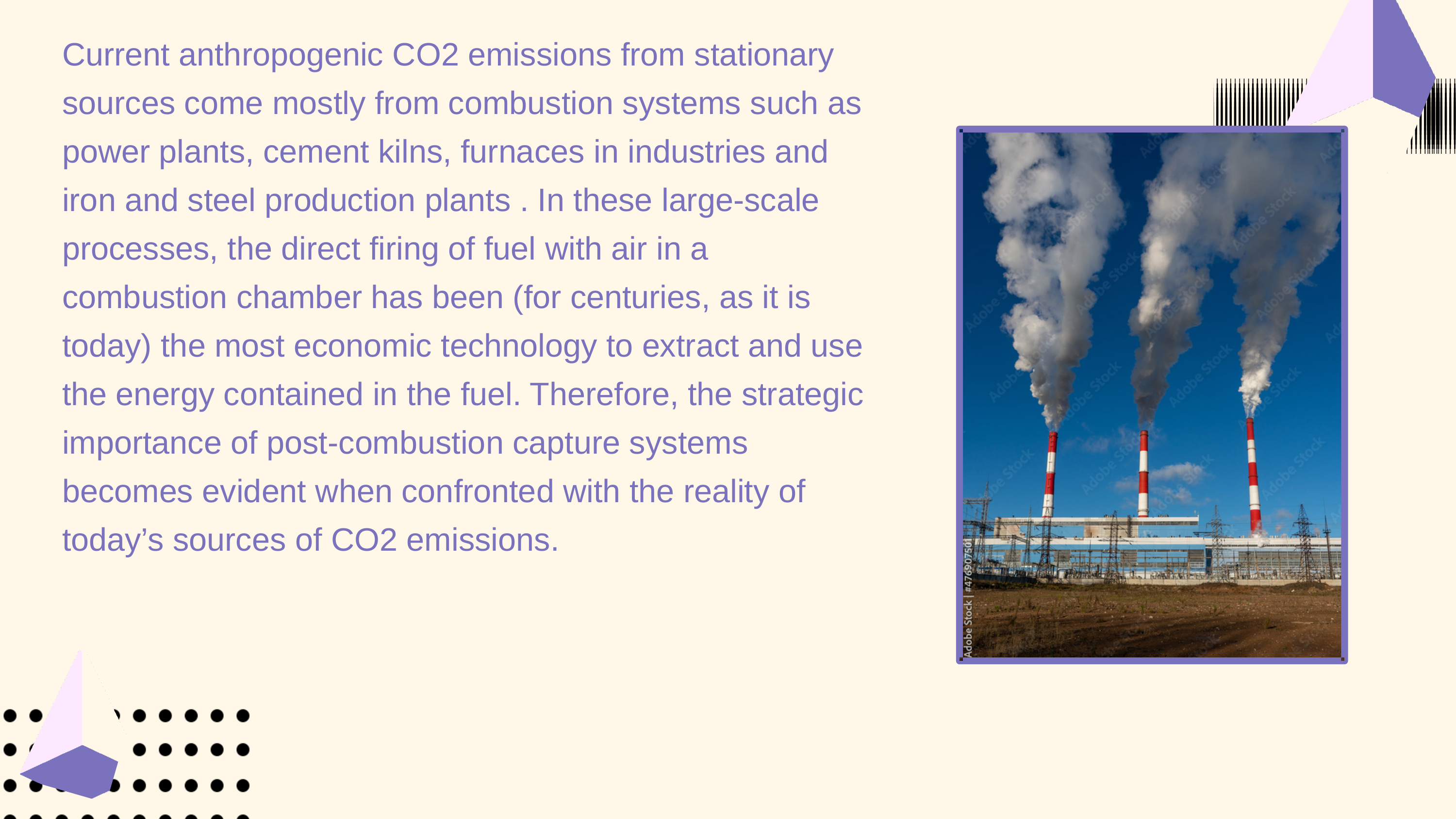

Current anthropogenic CO2 emissions from stationary sources come mostly from combustion systems such as power plants, cement kilns, furnaces in industries and iron and steel production plants . In these large-scale processes, the direct firing of fuel with air in a combustion chamber has been (for centuries, as it is today) the most economic technology to extract and use the energy contained in the fuel. Therefore, the strategic importance of post-combustion capture systems becomes evident when confronted with the reality of today’s sources of CO2 emissions.